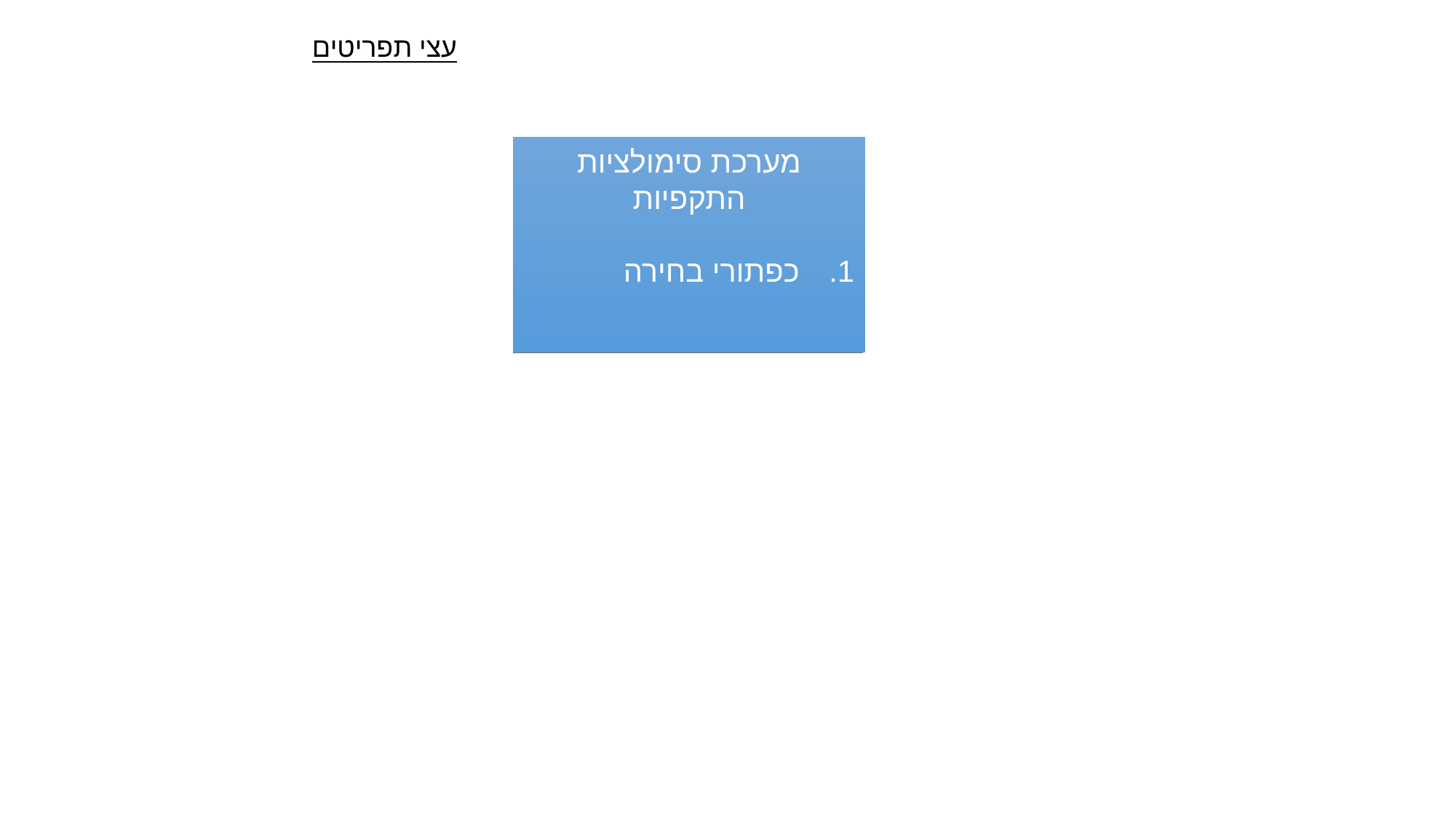

עצי תפריטים
מערכת סימולציות
התקפיות

כפתורי בחירה